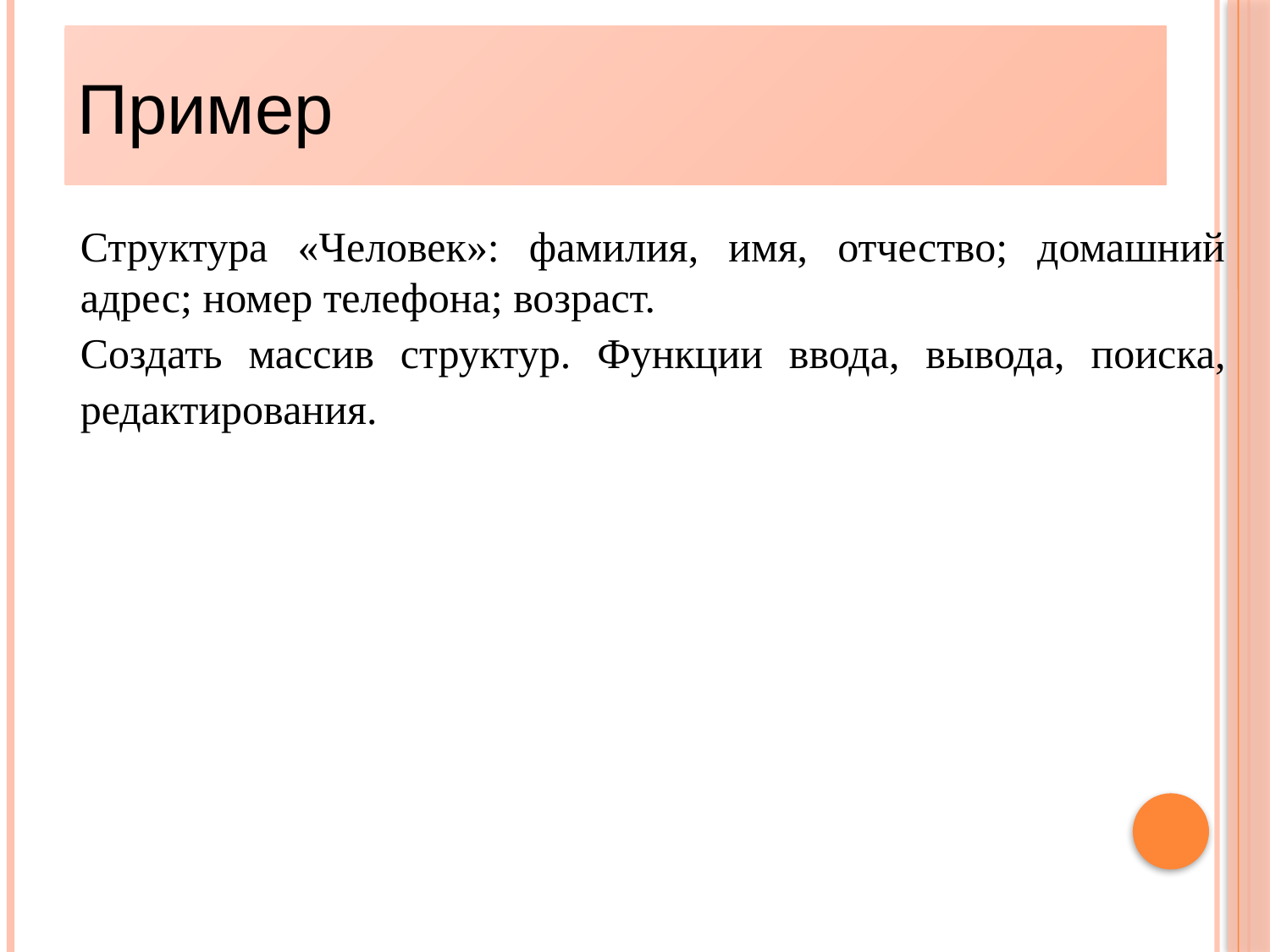

Пример
17

Структура «Человек»: фамилия, имя, отчество; домашний адрес; номер телефона; возраст.
Создать массив структур. Функции ввода, вывода, поиска, редактирования.